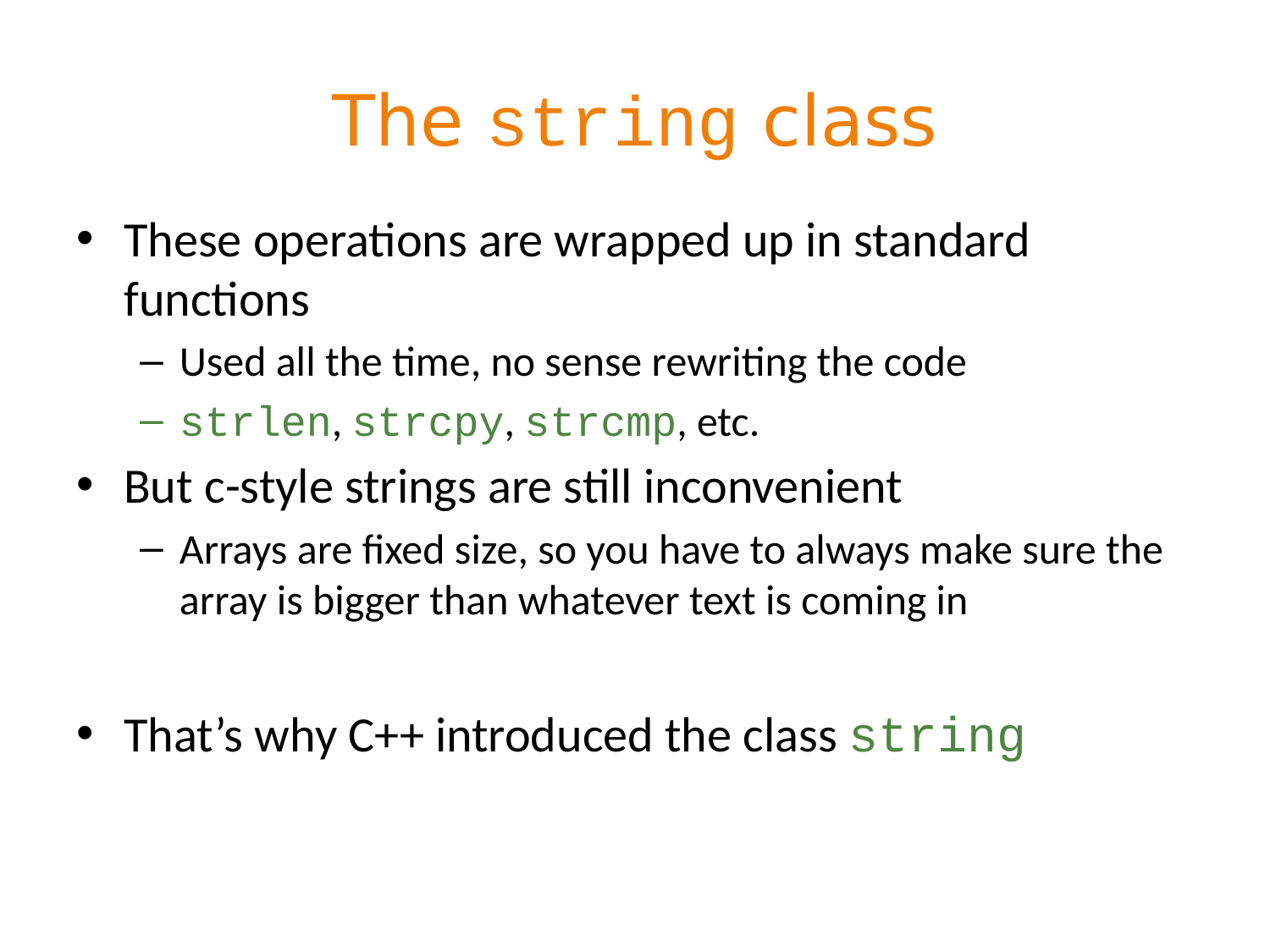

# The string class
These operations are wrapped up in standard functions
Used all the time, no sense rewriting the code
strlen, strcpy, strcmp, etc.
But c-style strings are still inconvenient
Arrays are fixed size, so you have to always make sure the array is bigger than whatever text is coming in

That’s why C++ introduced the class string